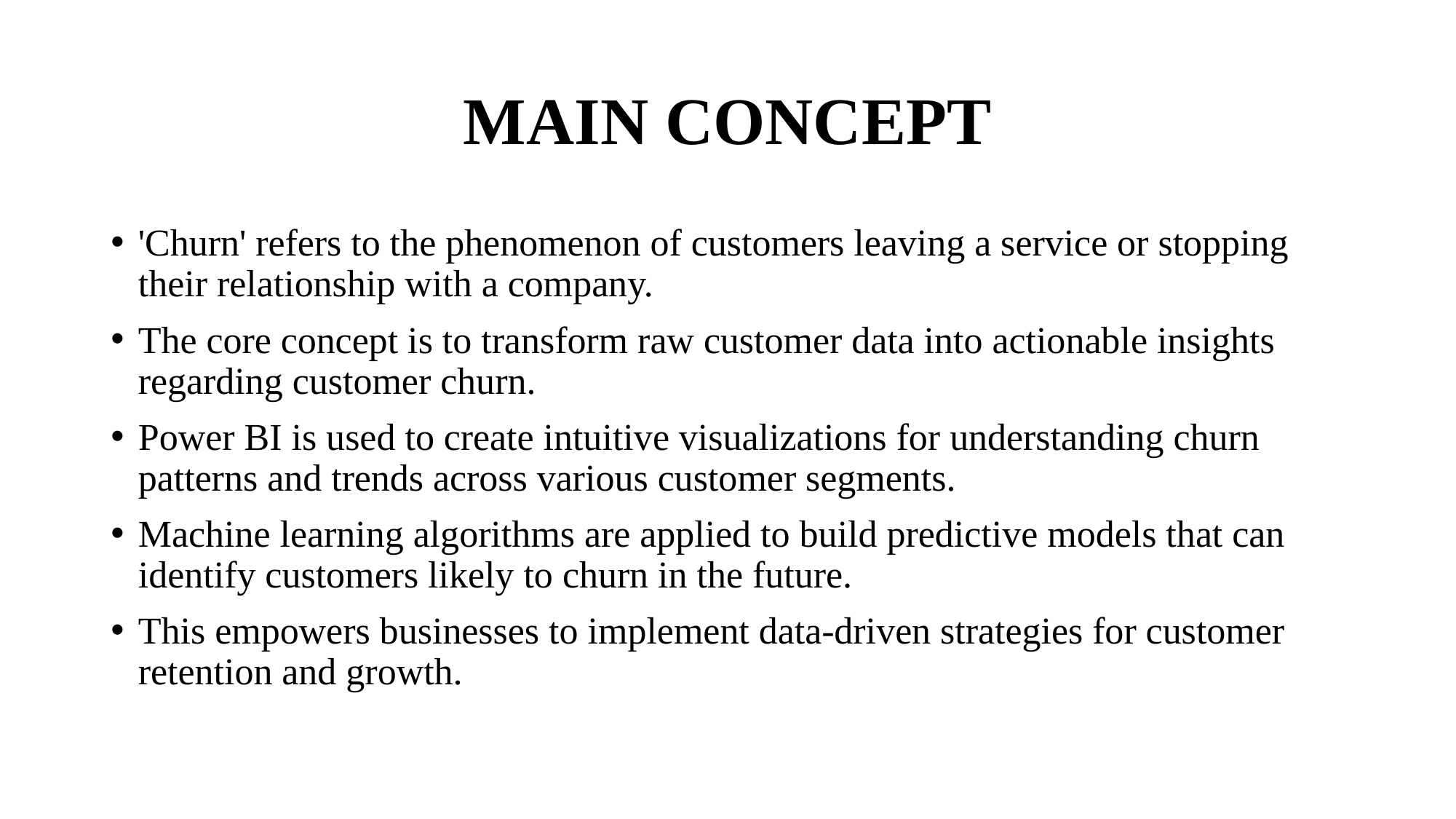

# MAIN CONCEPT
'Churn' refers to the phenomenon of customers leaving a service or stopping their relationship with a company.
The core concept is to transform raw customer data into actionable insights regarding customer churn.
Power BI is used to create intuitive visualizations for understanding churn patterns and trends across various customer segments.
Machine learning algorithms are applied to build predictive models that can identify customers likely to churn in the future.
This empowers businesses to implement data-driven strategies for customer retention and growth.